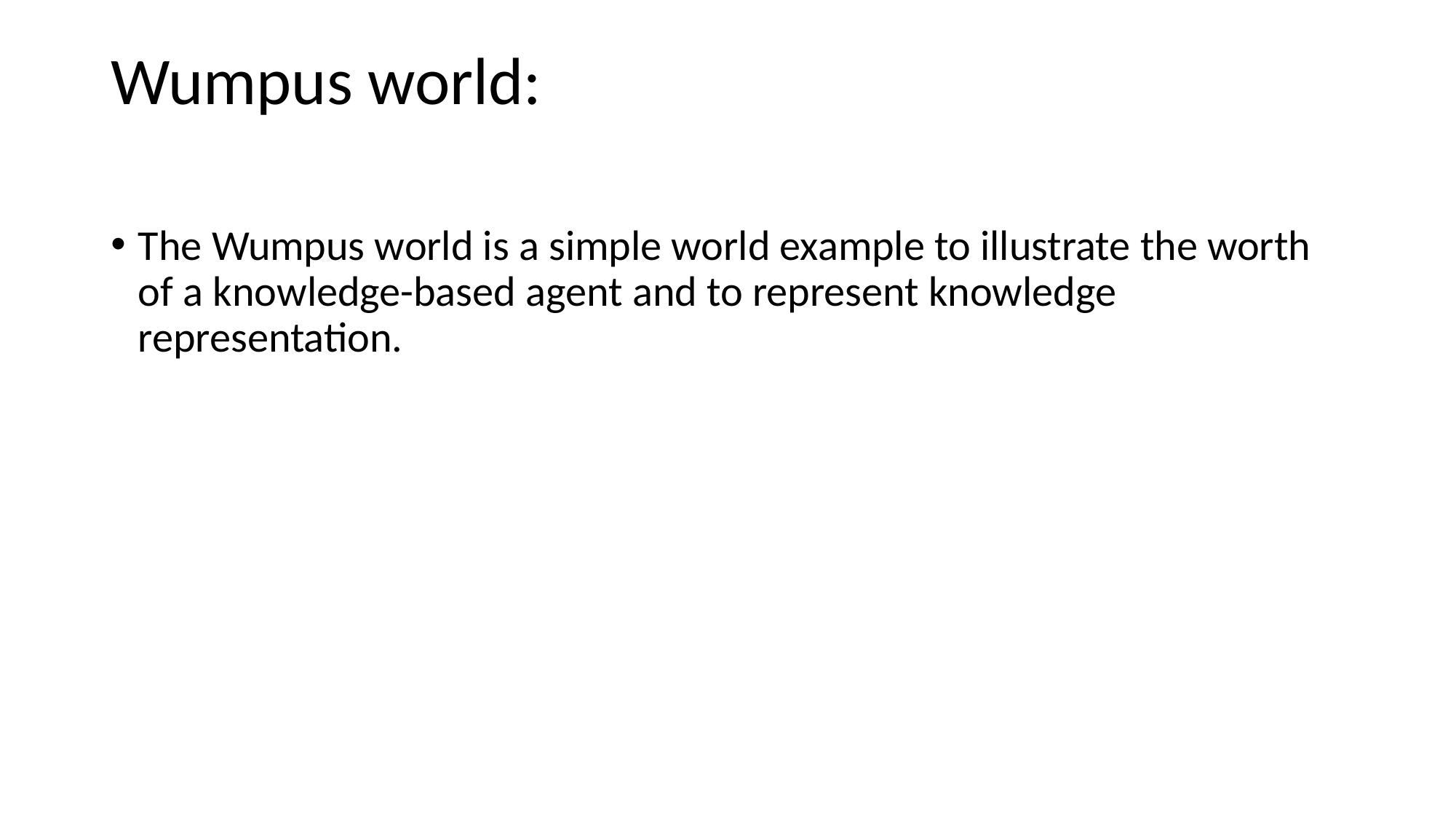

# Wumpus world:
The Wumpus world is a simple world example to illustrate the worth of a knowledge-based agent and to represent knowledge representation.